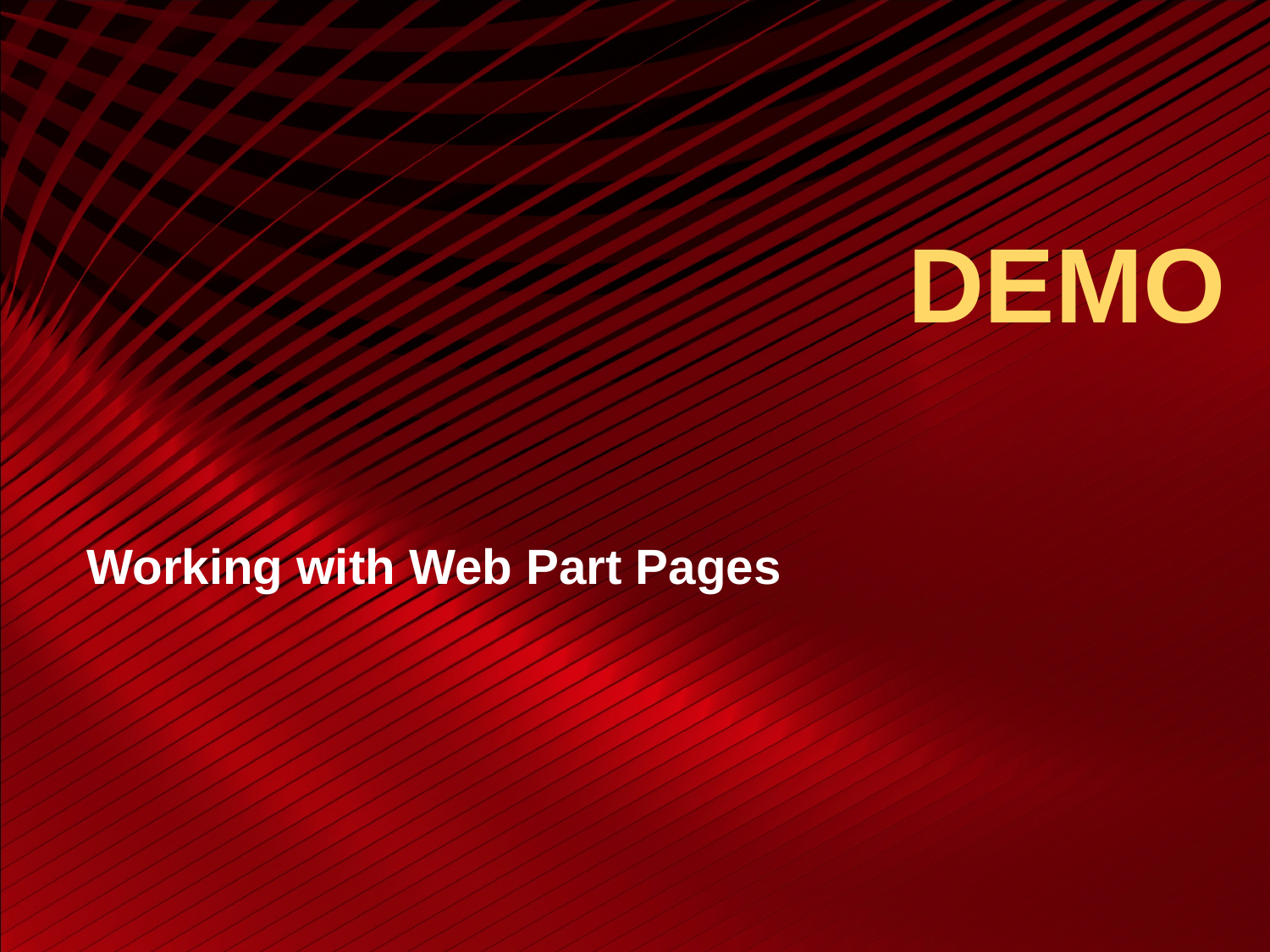

# DEMO
Working with Web Part Pages